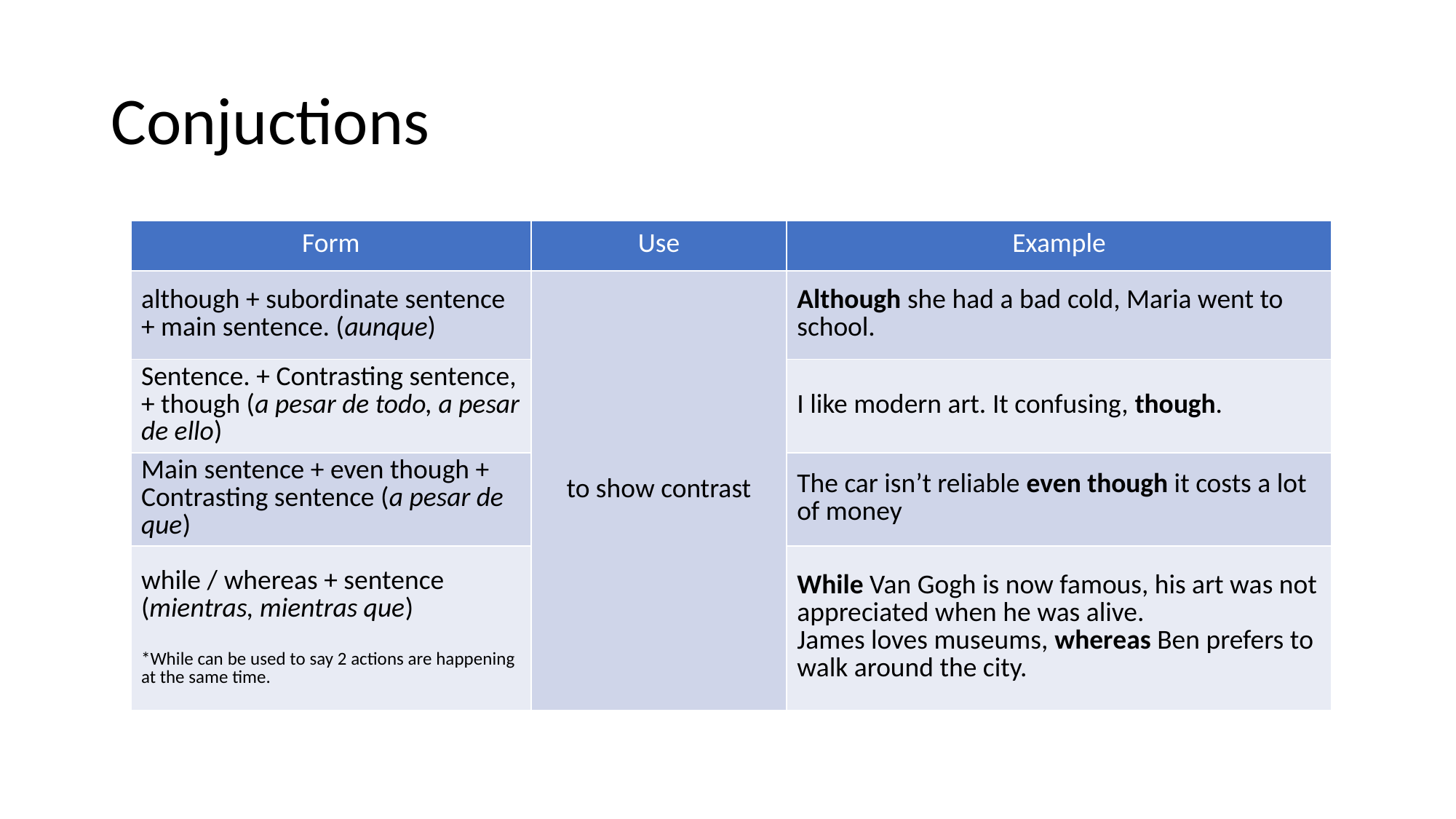

# Conjuctions
| Form | Use | Example |
| --- | --- | --- |
| although + subordinate sentence + main sentence. (aunque) | to show contrast | Although she had a bad cold, Maria went to school. |
| Sentence. + Contrasting sentence, + though (a pesar de todo, a pesar de ello) |  | I like modern art. It confusing, though. |
| Main sentence + even though + Contrasting sentence (a pesar de que) |  | The car isn’t reliable even though it costs a lot of money |
| while / whereas + sentence (mientras, mientras que) \*While can be used to say 2 actions are happening at the same time. |  | While Van Gogh is now famous, his art was not appreciated when he was alive. James loves museums, whereas Ben prefers to walk around the city. |